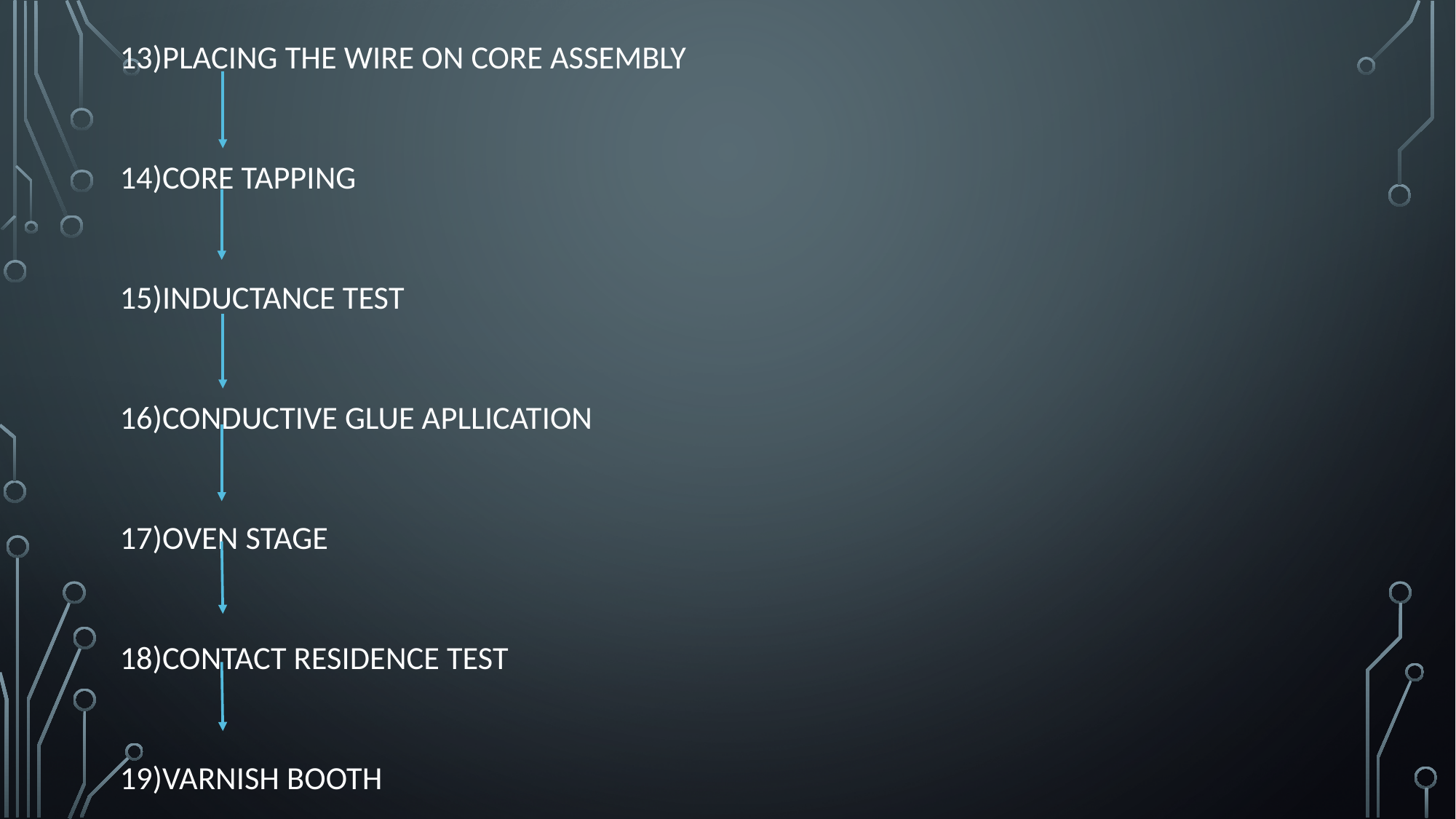

13)PLACING THE WIRE ON CORE ASSEMBLY

14)CORE TAPPING

15)INDUCTANCE TEST

16)CONDUCTIVE GLUE APLLICATION

17)OVEN STAGE

18)CONTACT RESIDENCE TEST

19)VARNISH BOOTH